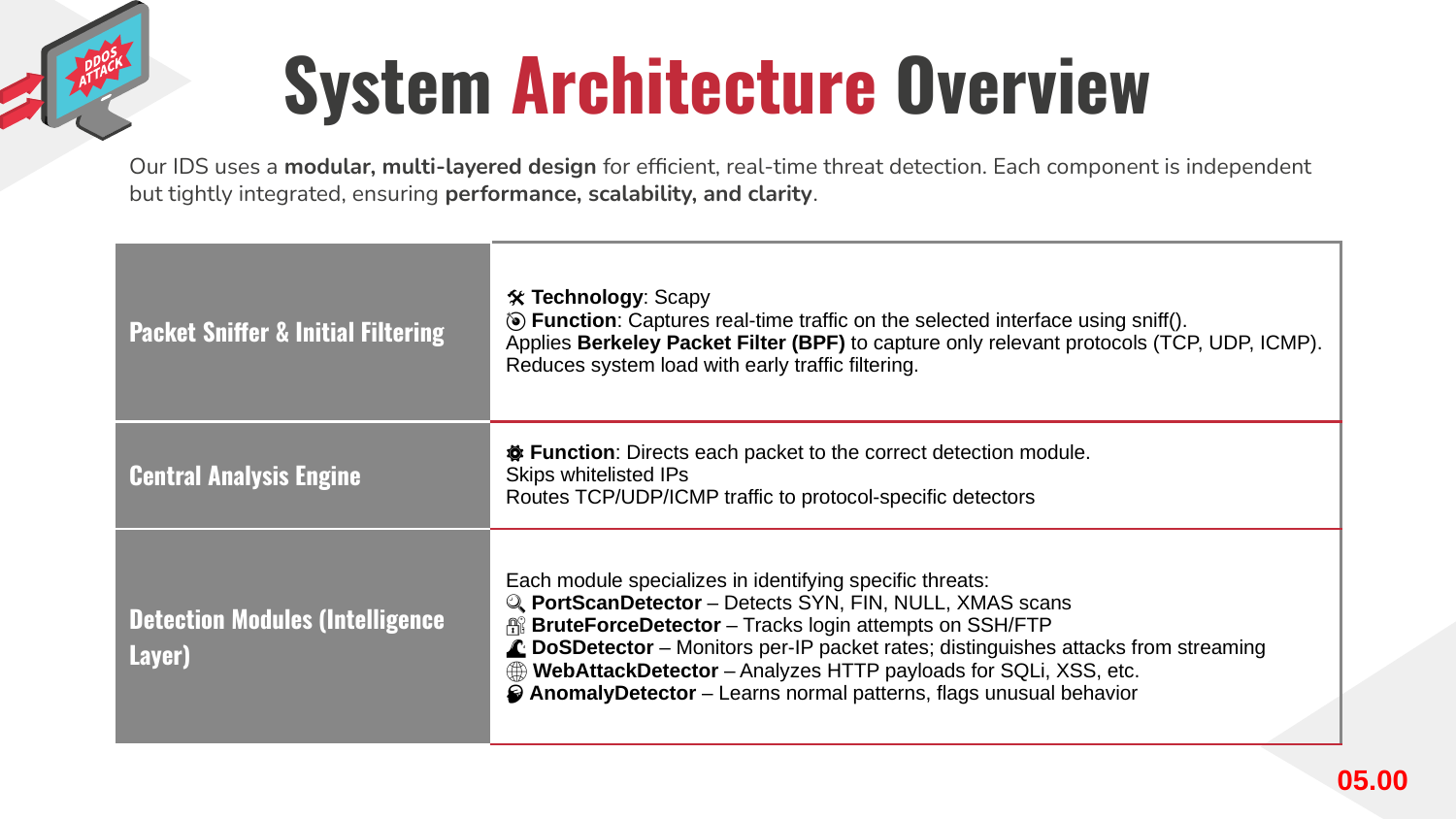

# System Architecture Overview
Our IDS uses a modular, multi-layered design for efficient, real-time threat detection. Each component is independent but tightly integrated, ensuring performance, scalability, and clarity.
| Packet Sniffer & Initial Filtering | 🛠 Technology: Scapy 🎯 Function: Captures real-time traffic on the selected interface using sniff(). Applies Berkeley Packet Filter (BPF) to capture only relevant protocols (TCP, UDP, ICMP). Reduces system load with early traffic filtering. |
| --- | --- |
| Central Analysis Engine | ⚙️ Function: Directs each packet to the correct detection module. Skips whitelisted IPs Routes TCP/UDP/ICMP traffic to protocol-specific detectors |
| Detection Modules (Intelligence Layer) | Each module specializes in identifying specific threats: 🔍 PortScanDetector – Detects SYN, FIN, NULL, XMAS scans 🔐 BruteForceDetector – Tracks login attempts on SSH/FTP 🌊 DoSDetector – Monitors per-IP packet rates; distinguishes attacks from streaming 🌐 WebAttackDetector – Analyzes HTTP payloads for SQLi, XSS, etc. 🧠 AnomalyDetector – Learns normal patterns, flags unusual behavior |
05.00